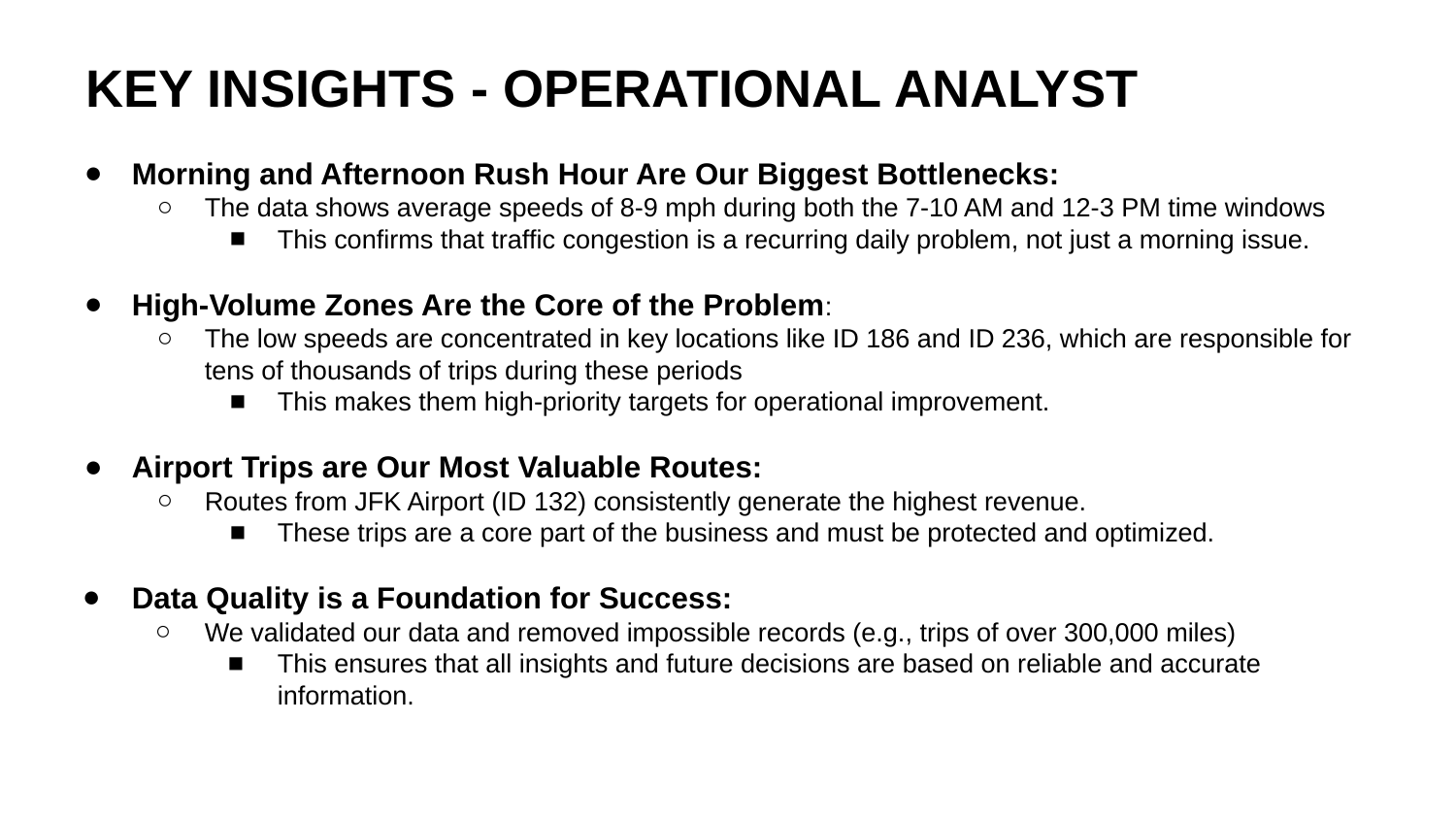

KEY INSIGHTS - OPERATIONAL ANALYST

Morning and Afternoon Rush Hour Are Our Biggest Bottlenecks:
The data shows average speeds of 8-9 mph during both the 7-10 AM and 12-3 PM time windows
This confirms that traffic congestion is a recurring daily problem, not just a morning issue.

High-Volume Zones Are the Core of the Problem:
The low speeds are concentrated in key locations like ID 186 and ID 236, which are responsible for tens of thousands of trips during these periods
This makes them high-priority targets for operational improvement.

Airport Trips are Our Most Valuable Routes:
Routes from JFK Airport (ID 132) consistently generate the highest revenue.
These trips are a core part of the business and must be protected and optimized.

Data Quality is a Foundation for Success:
We validated our data and removed impossible records (e.g., trips of over 300,000 miles)
This ensures that all insights and future decisions are based on reliable and accurate information.